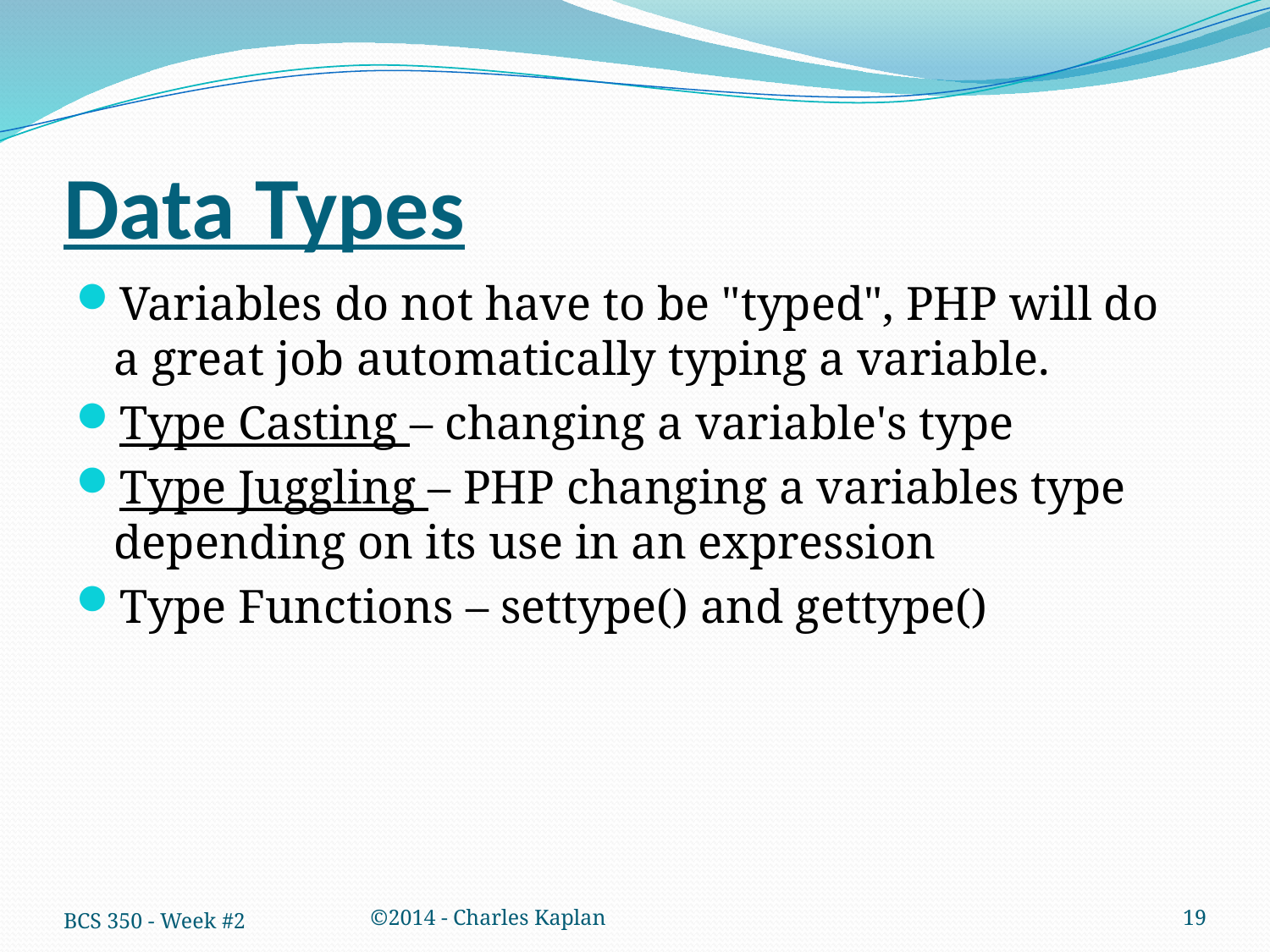

# Data Types
Variables do not have to be "typed", PHP will do a great job automatically typing a variable.
Type Casting – changing a variable's type
Type Juggling – PHP changing a variables type depending on its use in an expression
Type Functions – settype() and gettype()
BCS 350 - Week #2
©2014 - Charles Kaplan
19